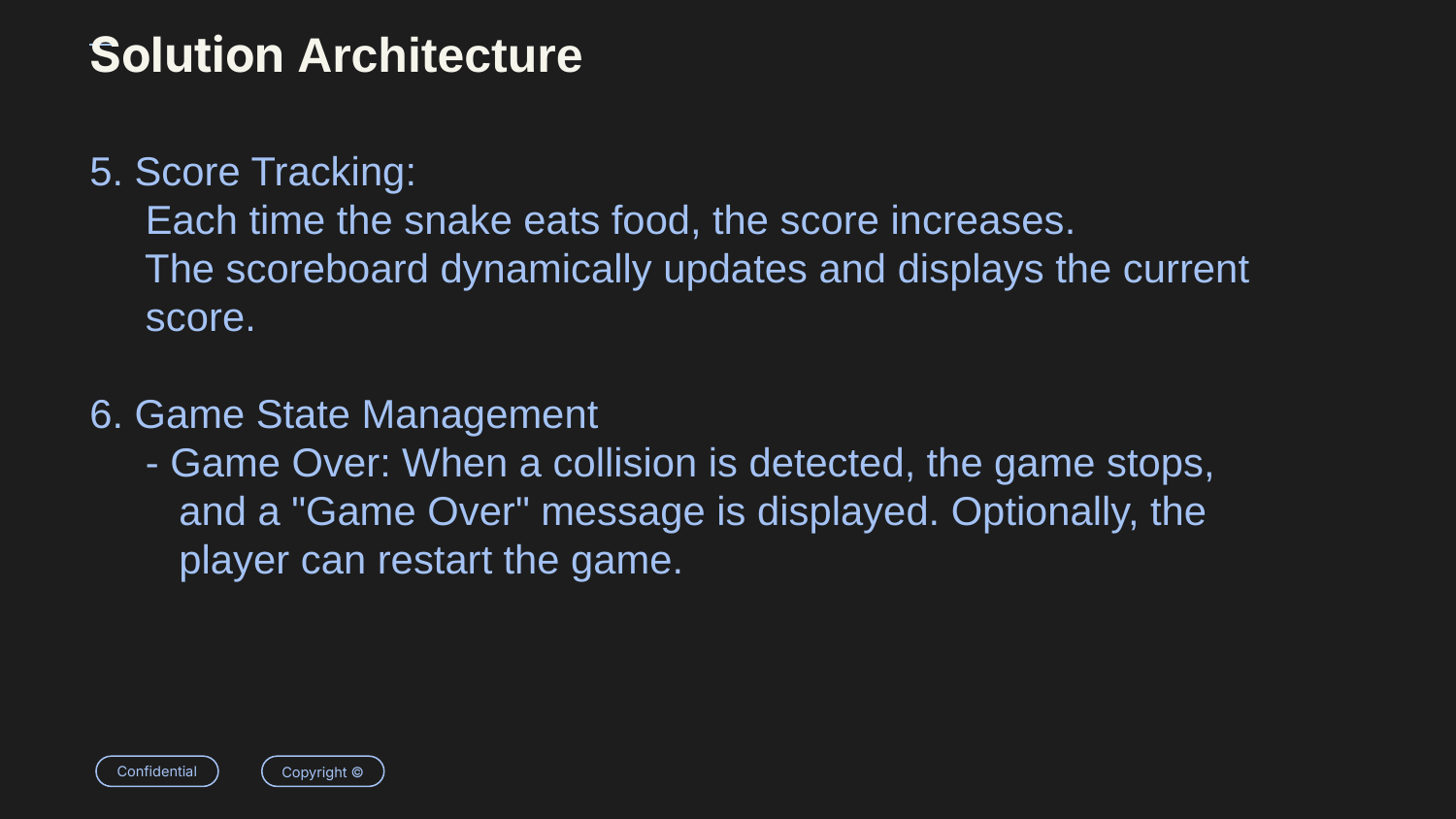

# Solution Architecture
5. Score Tracking:
     Each time the snake eats food, the score increases.
     The scoreboard dynamically updates and displays the current
     score.
6. Game State Management
     - Game Over: When a collision is detected, the game stops,
        and a "Game Over" message is displayed. Optionally, the
        player can restart the game.